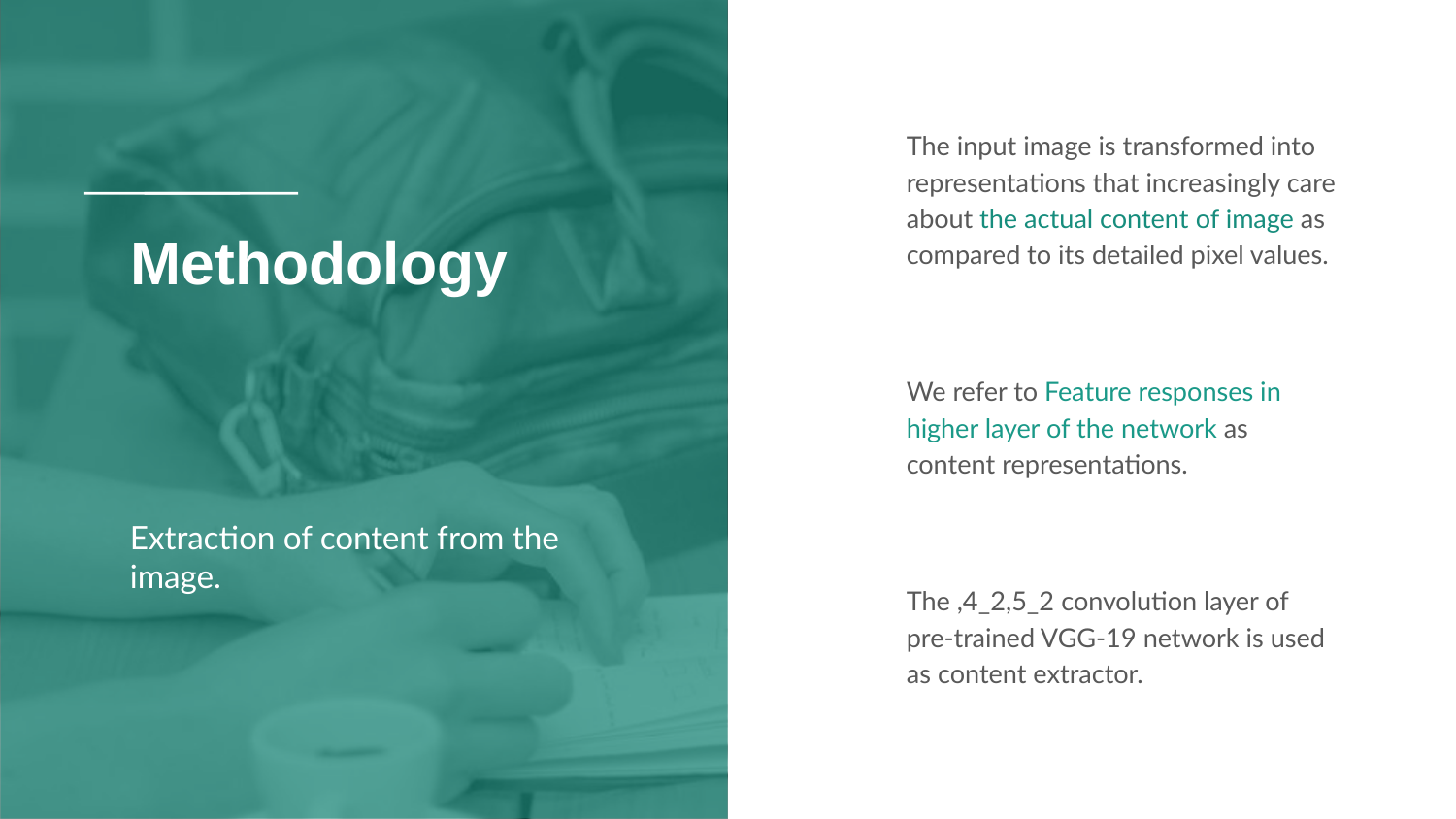

The input image is transformed into representations that increasingly care about the actual content of image as compared to its detailed pixel values.

We refer to Feature responses in higher layer of the network as content representations.

The ,4_2,5_2 convolution layer of pre-trained VGG-19 network is used  as content extractor.

# Methodology
Extraction of content from the image.